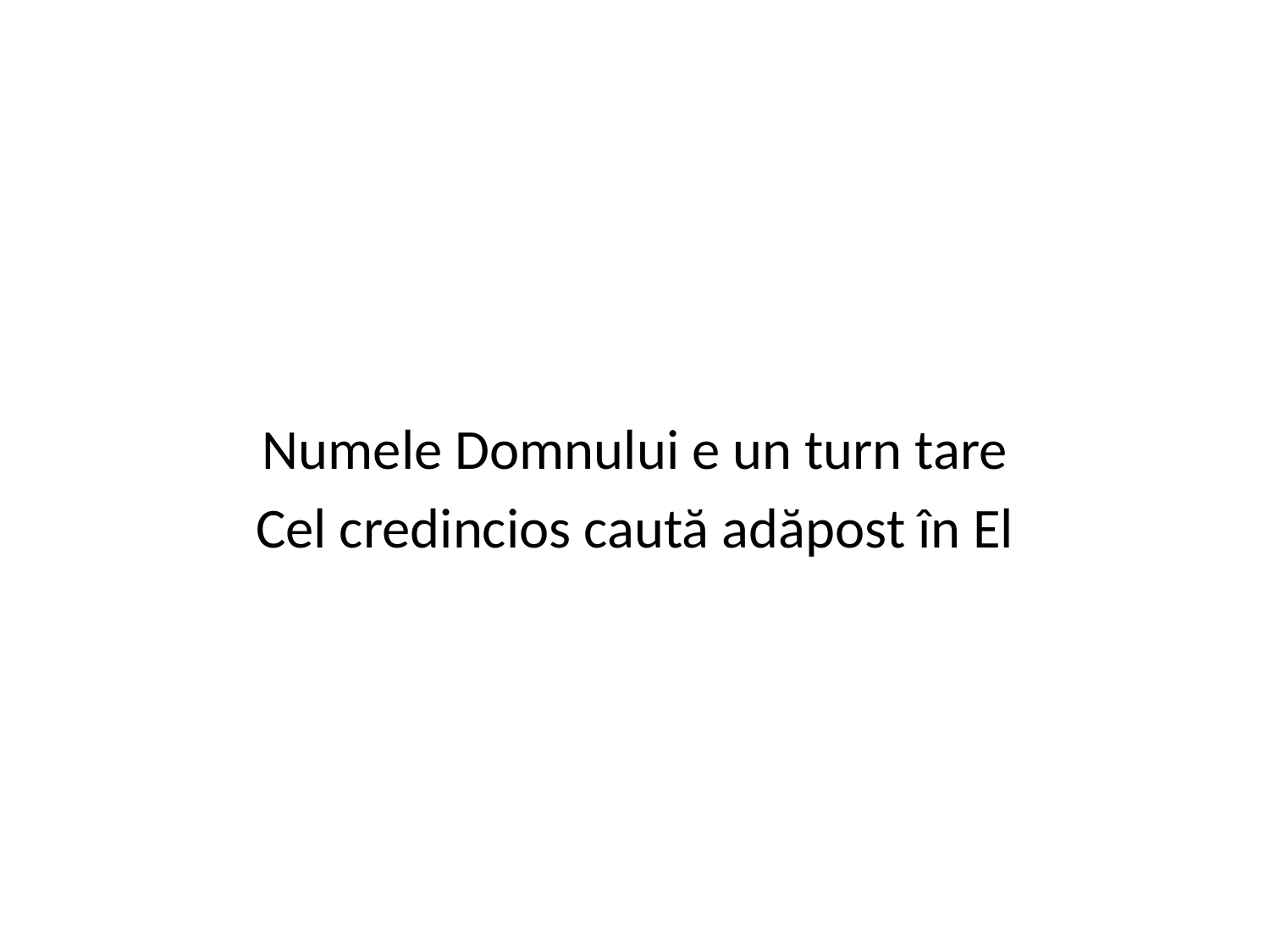

Numele Domnului e un turn tare
Cel credincios caută adăpost în El